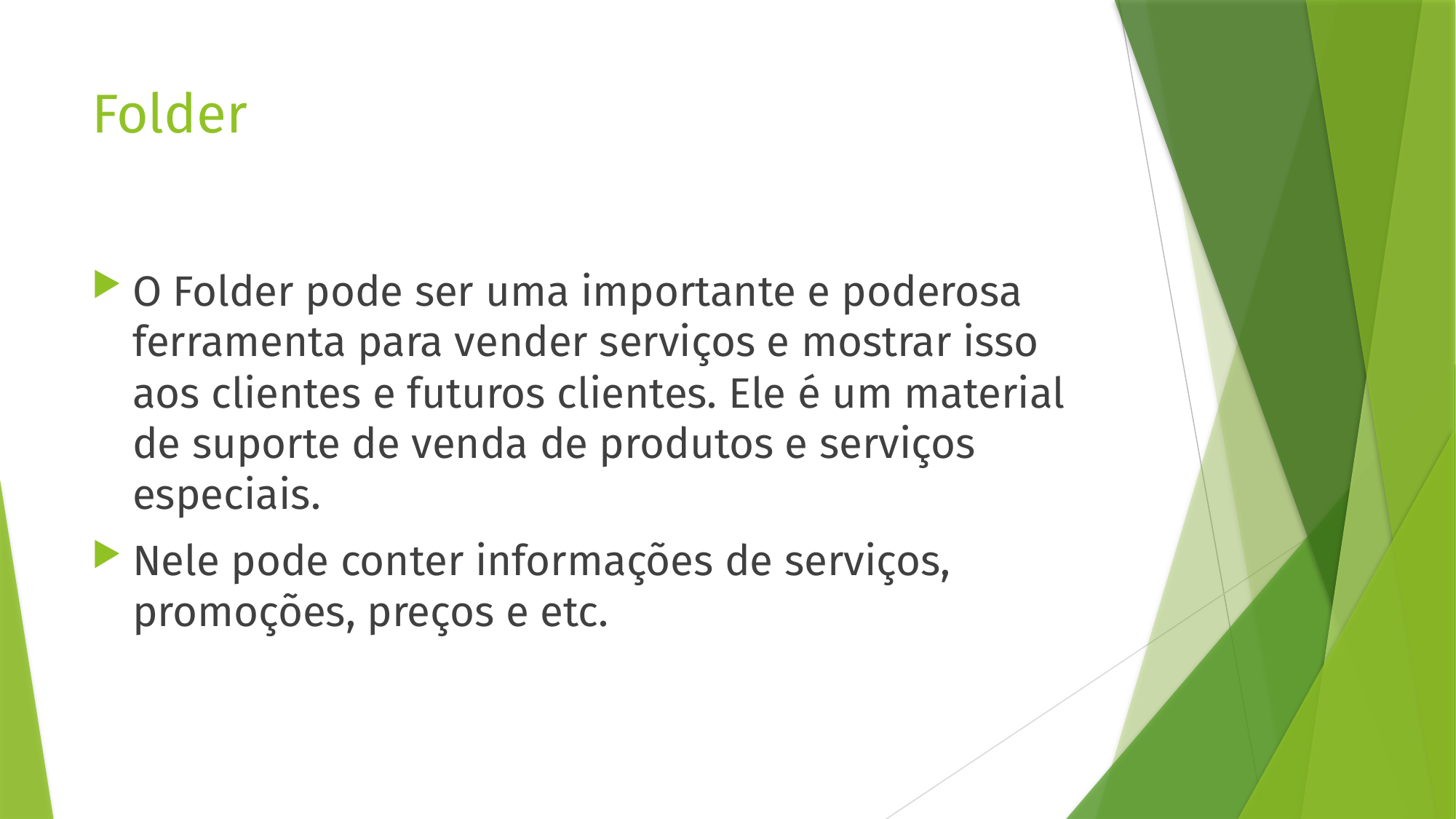

# Folder
O Folder pode ser uma importante e poderosa ferramenta para vender serviços e mostrar isso aos clientes e futuros clientes. Ele é um material de suporte de venda de produtos e serviços especiais.
Nele pode conter informações de serviços, promoções, preços e etc.